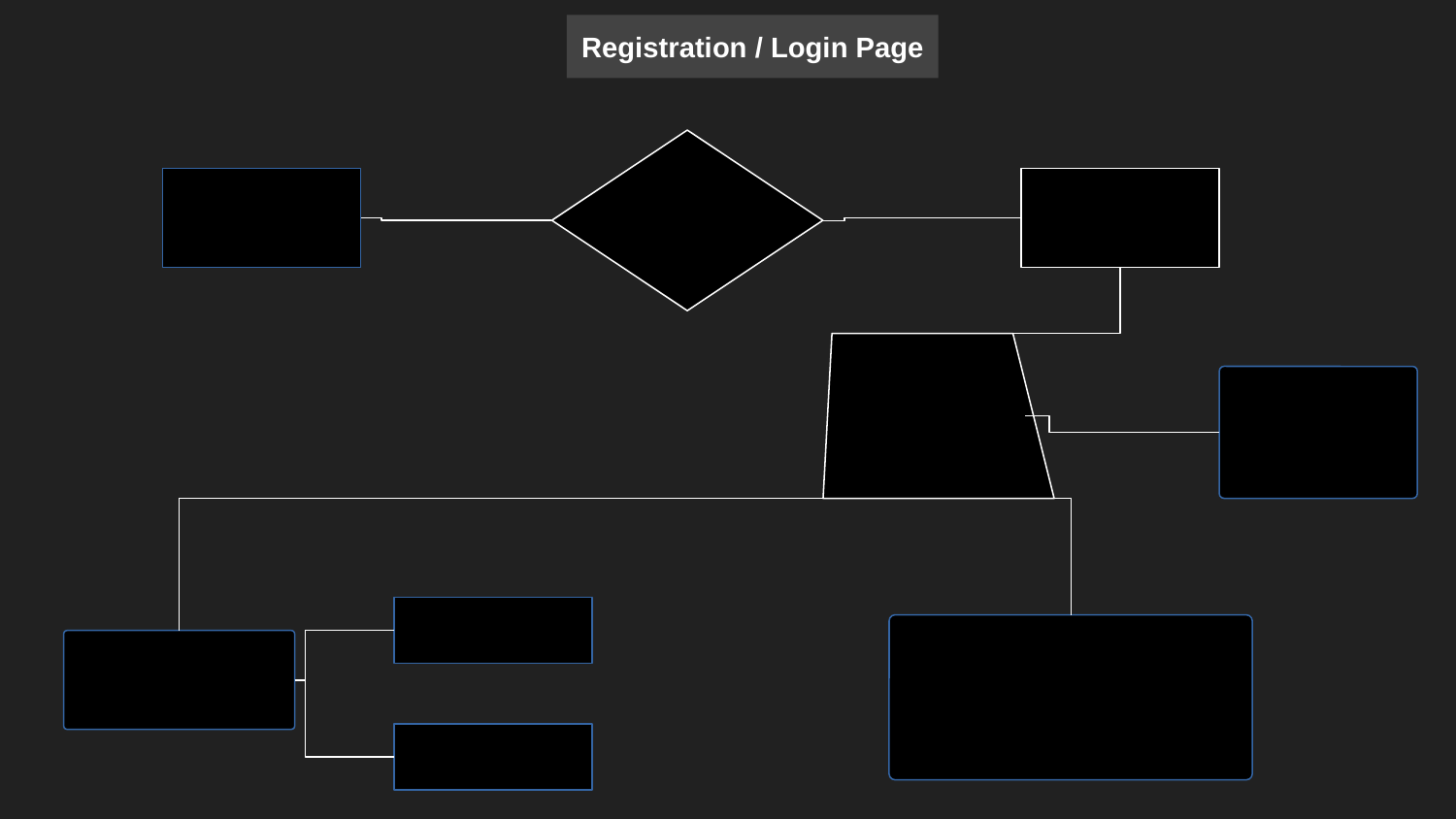

Registration / Login Page
Code
Register
E-mail

Database
Registered

Username
Home Page

Login

Password